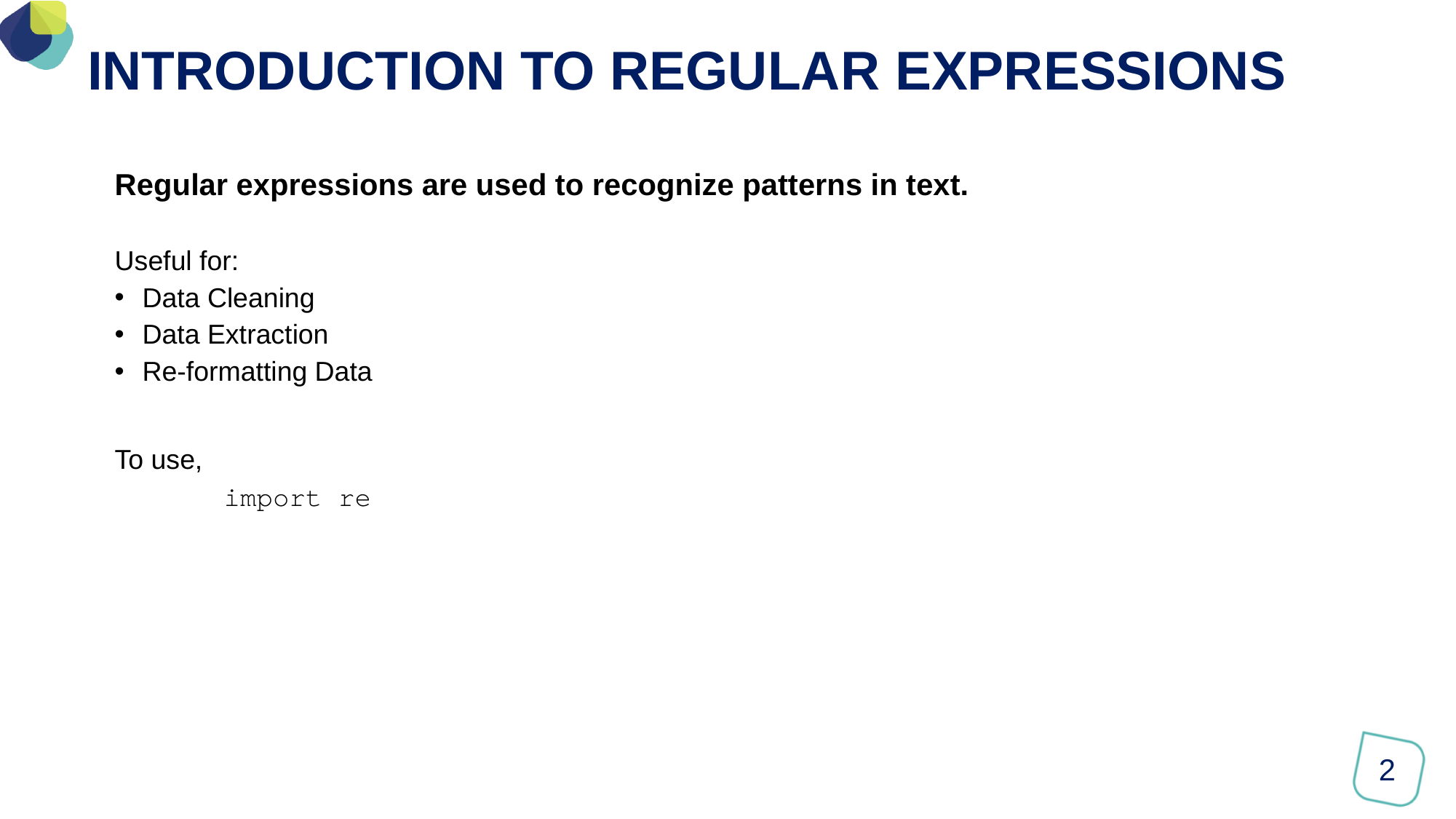

# INTRODUCTION TO REGULAR EXPRESSIONS
Regular expressions are used to recognize patterns in text.

Useful for:
Data Cleaning
Data Extraction
Re-formatting Data

To use,
	import re